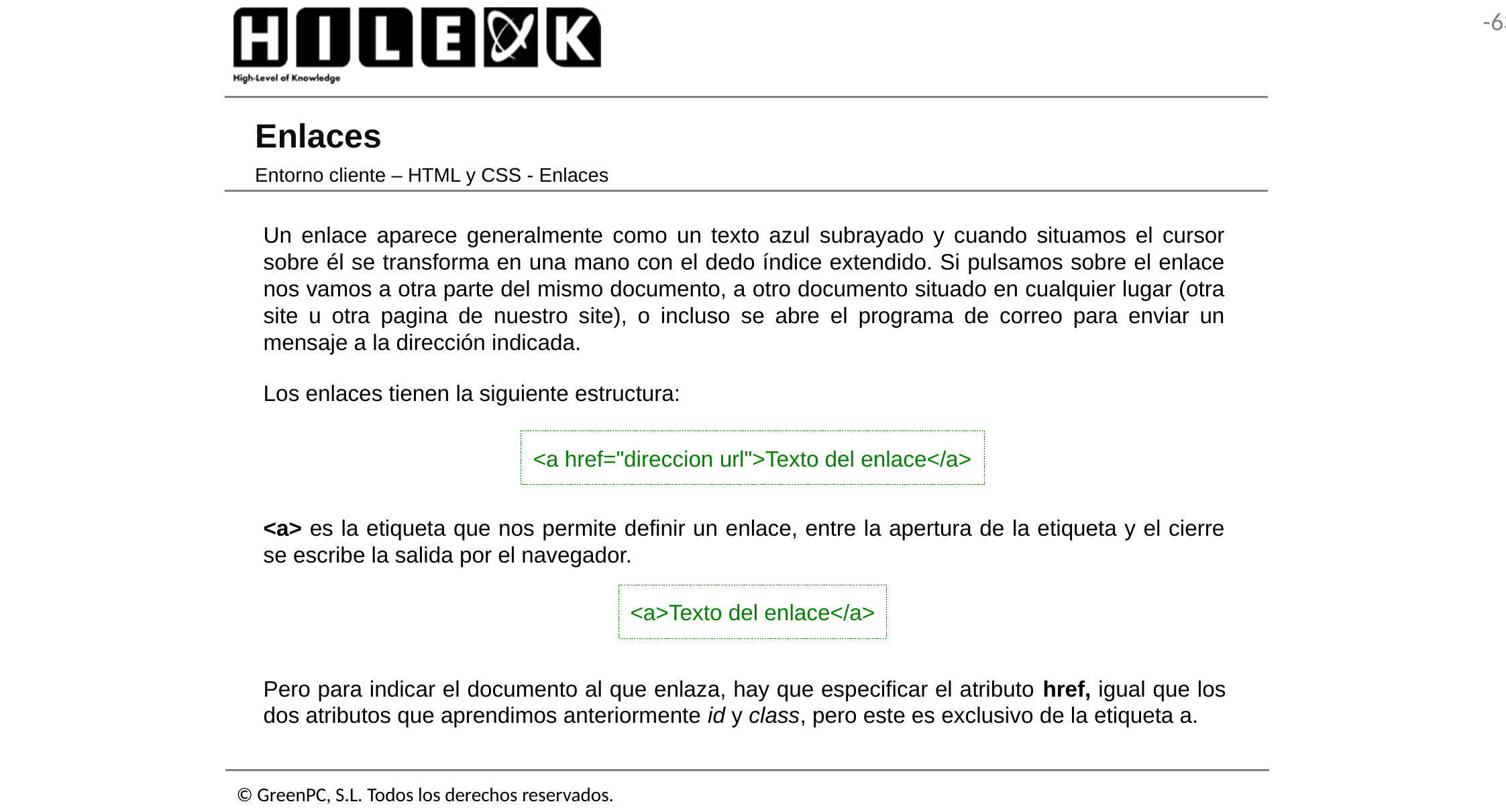

# Enlaces
Entorno cliente – HTML y CSS - Enlaces

Un enlace aparece generalmente como un texto azul subrayado y cuando situamos el cursor sobre él se transforma en una mano con el dedo índice extendido. Si pulsamos sobre el enlace nos vamos a otra parte del mismo documento, a otro documento situado en cualquier lugar (otra site u otra pagina de nuestro site), o incluso se abre el programa de correo para enviar un mensaje a la dirección indicada.
Los enlaces tienen la siguiente estructura:
<a href="direccion url">Texto del enlace</a>
<a> es la etiqueta que nos permite definir un enlace, entre la apertura de la etiqueta y el cierre se escribe la salida por el navegador.

Pero para indicar el documento al que enlaza, hay que especificar el atributo href, igual que los dos atributos que aprendimos anteriormente id y class, pero este es exclusivo de la etiqueta a.
<a>Texto del enlace</a>